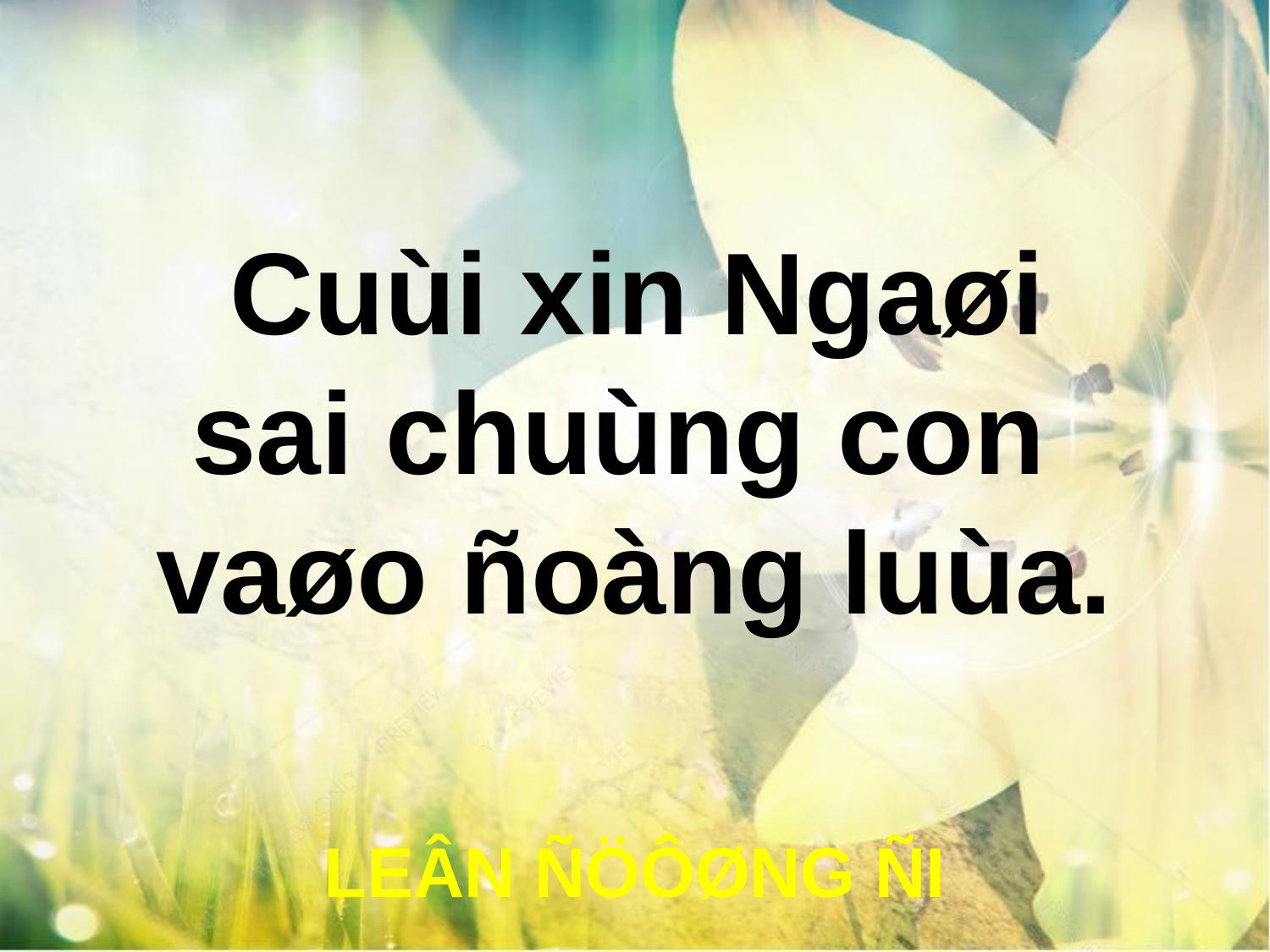

Cuùi xin Ngaøi
sai chuùng con
vaøo ñoàng luùa.
LEÂN ÑÖÔØNG ÑI